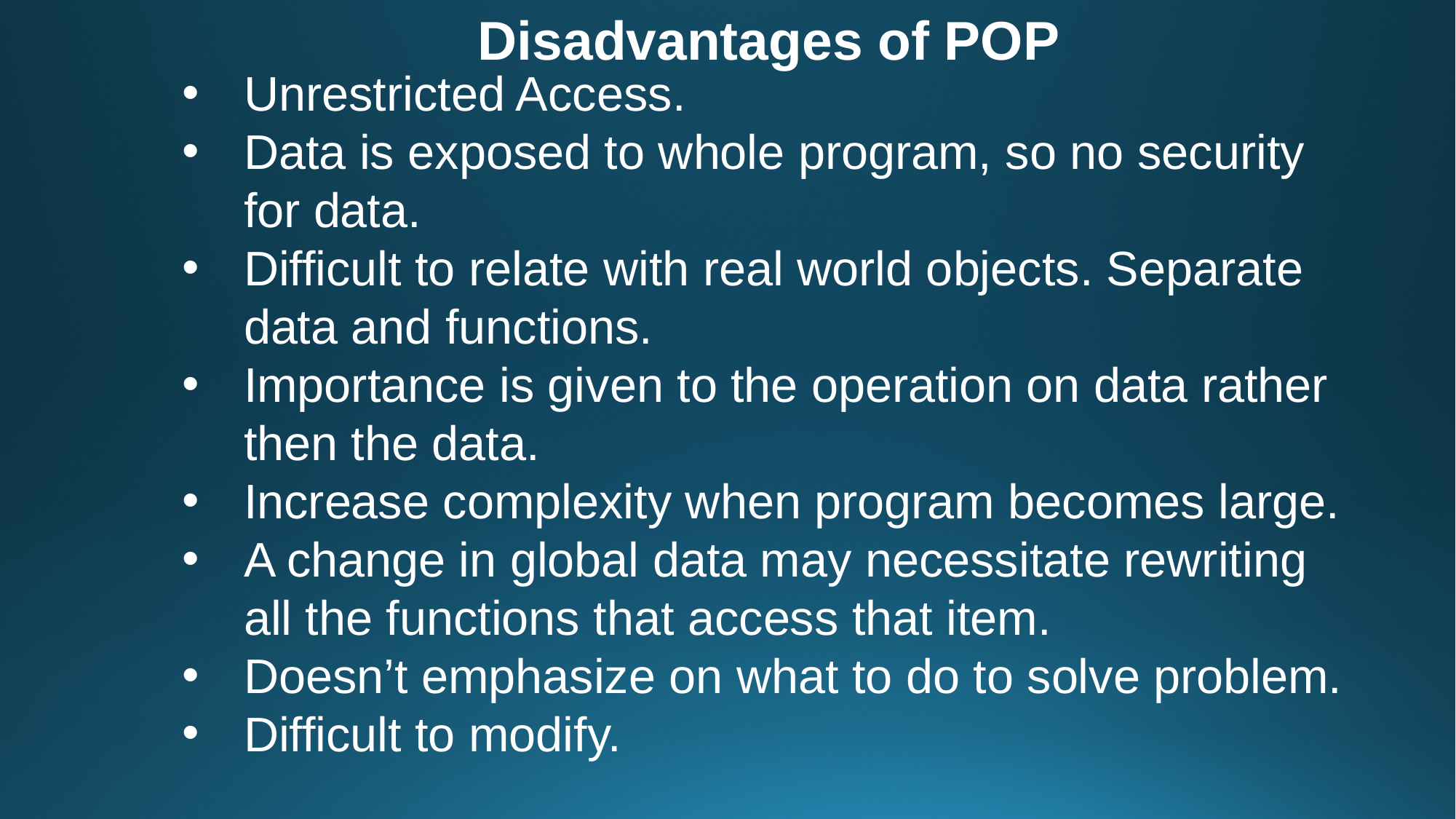

Disadvantages of POP
Unrestricted Access.
Data is exposed to whole program, so no security for data.
Difficult to relate with real world objects. Separate data and functions.
Importance is given to the operation on data rather then the data.
Increase complexity when program becomes large.
A change in global data may necessitate rewriting all the functions that access that item.
Doesn’t emphasize on what to do to solve problem.
Difficult to modify.